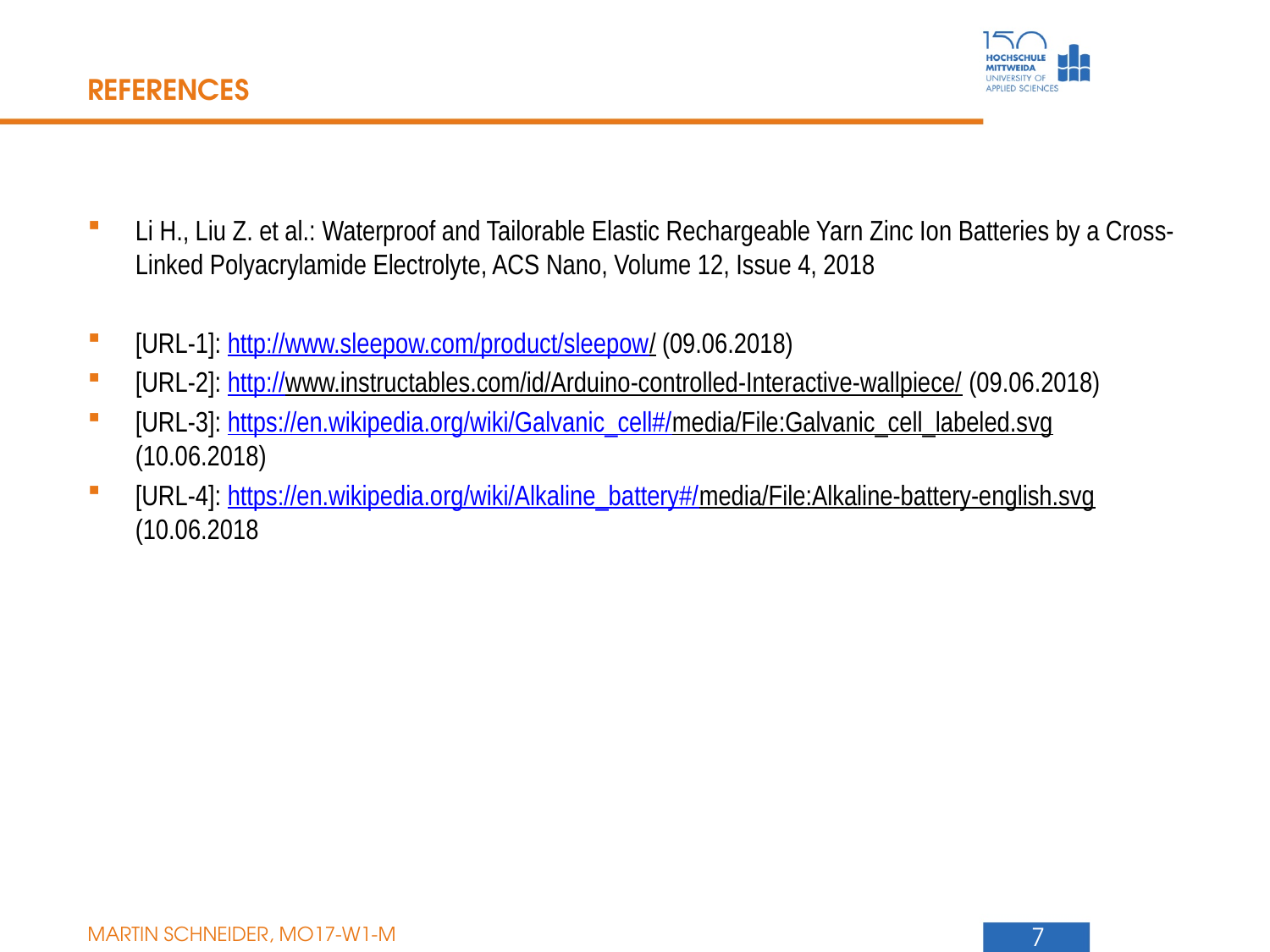

# References
Li H., Liu Z. et al.: Waterproof and Tailorable Elastic Rechargeable Yarn Zinc Ion Batteries by a Cross-Linked Polyacrylamide Electrolyte, ACS Nano, Volume 12, Issue 4, 2018

[URL-1]: http://www.sleepow.com/product/sleepow/ (09.06.2018)
[URL-2]: http://www.instructables.com/id/Arduino-controlled-Interactive-wallpiece/ (09.06.2018)
[URL-3]: https://en.wikipedia.org/wiki/Galvanic_cell#/media/File:Galvanic_cell_labeled.svg (10.06.2018)
[URL-4]: https://en.wikipedia.org/wiki/Alkaline_battery#/media/File:Alkaline-battery-english.svg (10.06.2018
Martin Schneider, MO17-W1-M
7